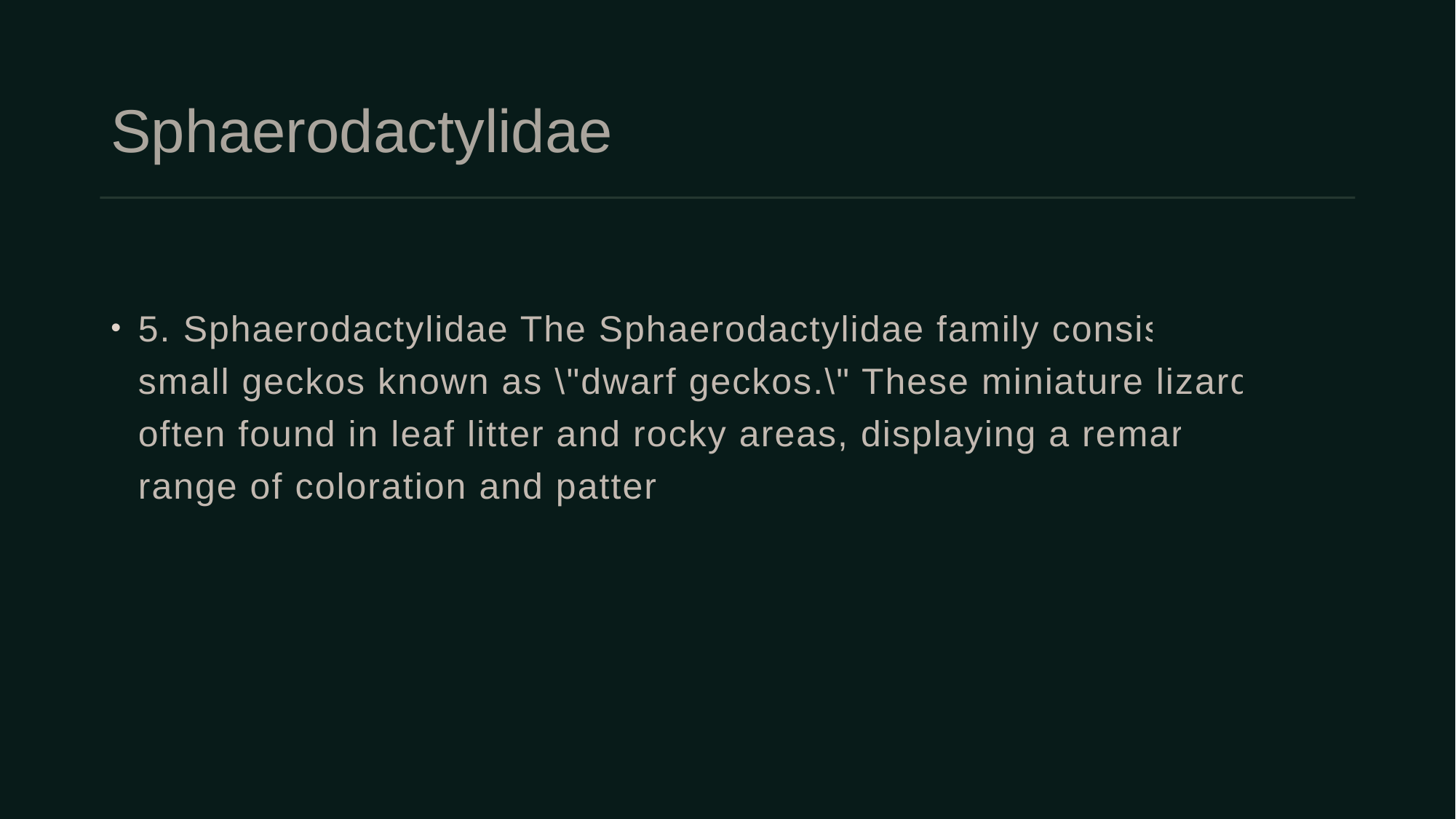

# Sphaerodactylidae
5. Sphaerodactylidae The Sphaerodactylidae family consists of small geckos known as \"dwarf geckos.\" These miniature lizards are often found in leaf litter and rocky areas, displaying a remarkable range of coloration and patterns.